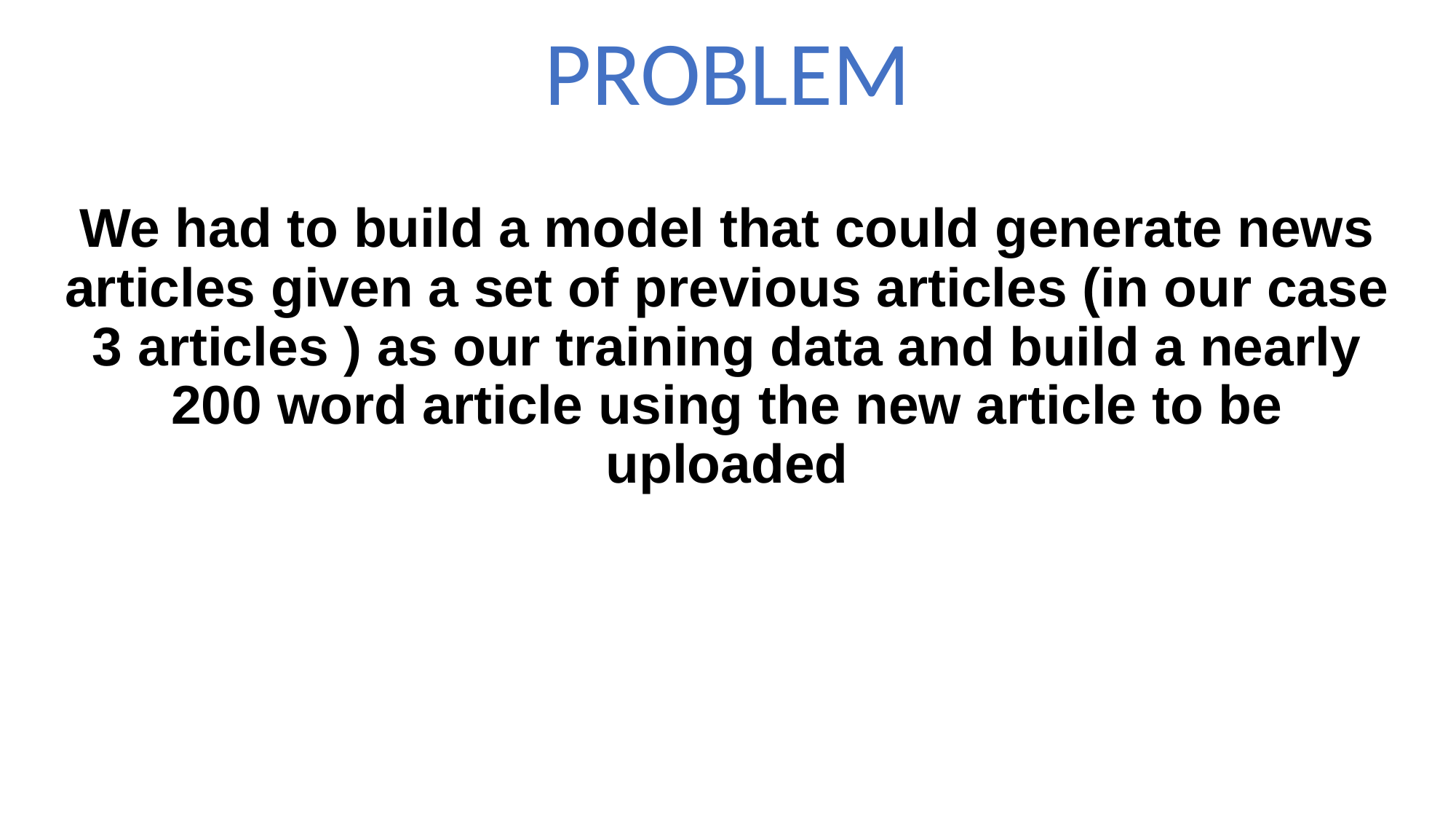

# PROBLEM
We had to build a model that could generate news articles given a set of previous articles (in our case 3 articles ) as our training data and build a nearly 200 word article using the new article to be uploaded